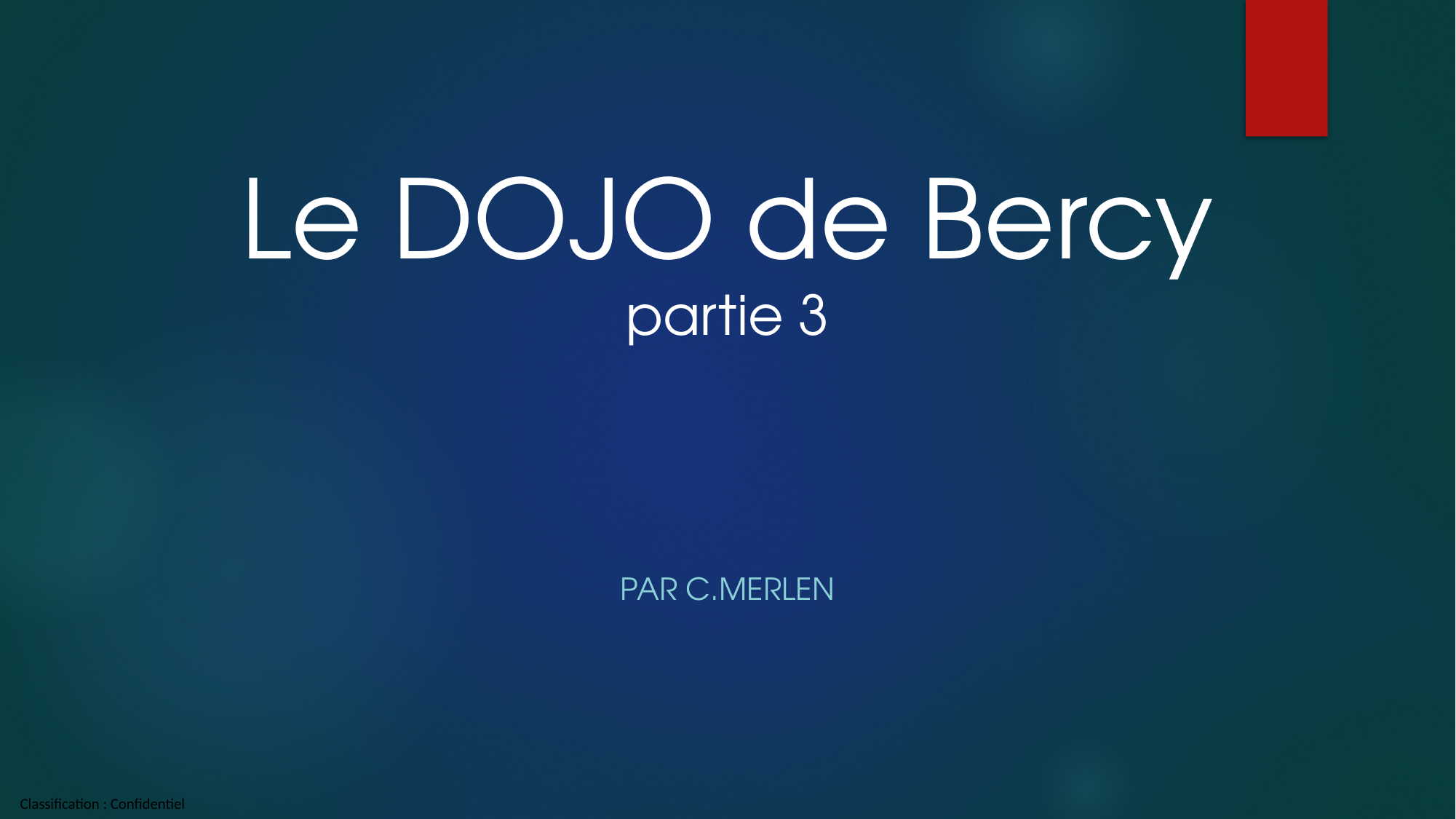

# Le DOJO de Bercy partie 3

Par C.MERLEN